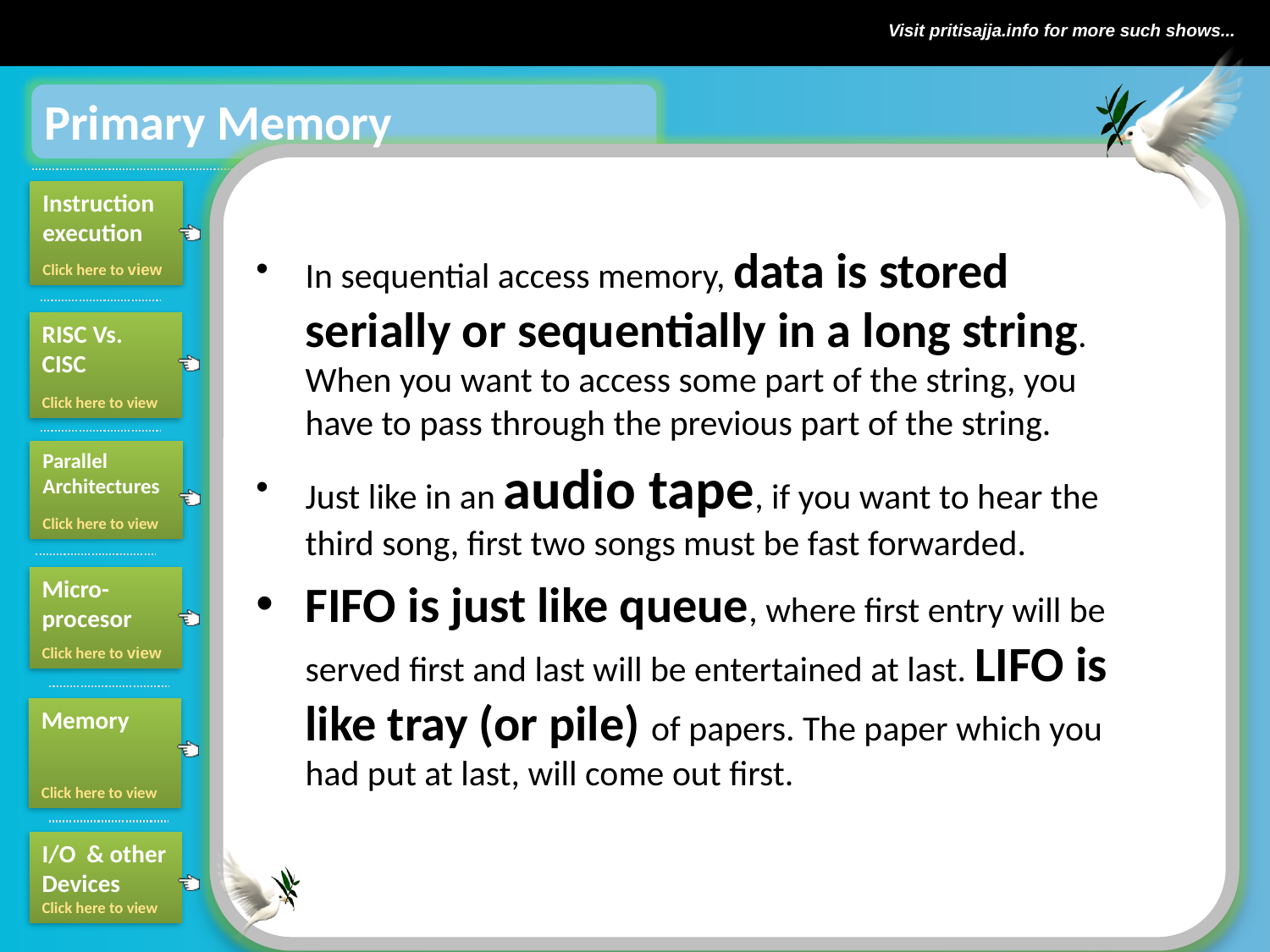

Primary Memory
In sequential access memory, data is stored serially or sequentially in a long string. When you want to access some part of the string, you have to pass through the previous part of the string.
Just like in an audio tape, if you want to hear the third song, first two songs must be fast forwarded.
FIFO is just like queue, where first entry will be served first and last will be entertained at last. LIFO is like tray (or pile) of papers. The paper which you had put at last, will come out first.